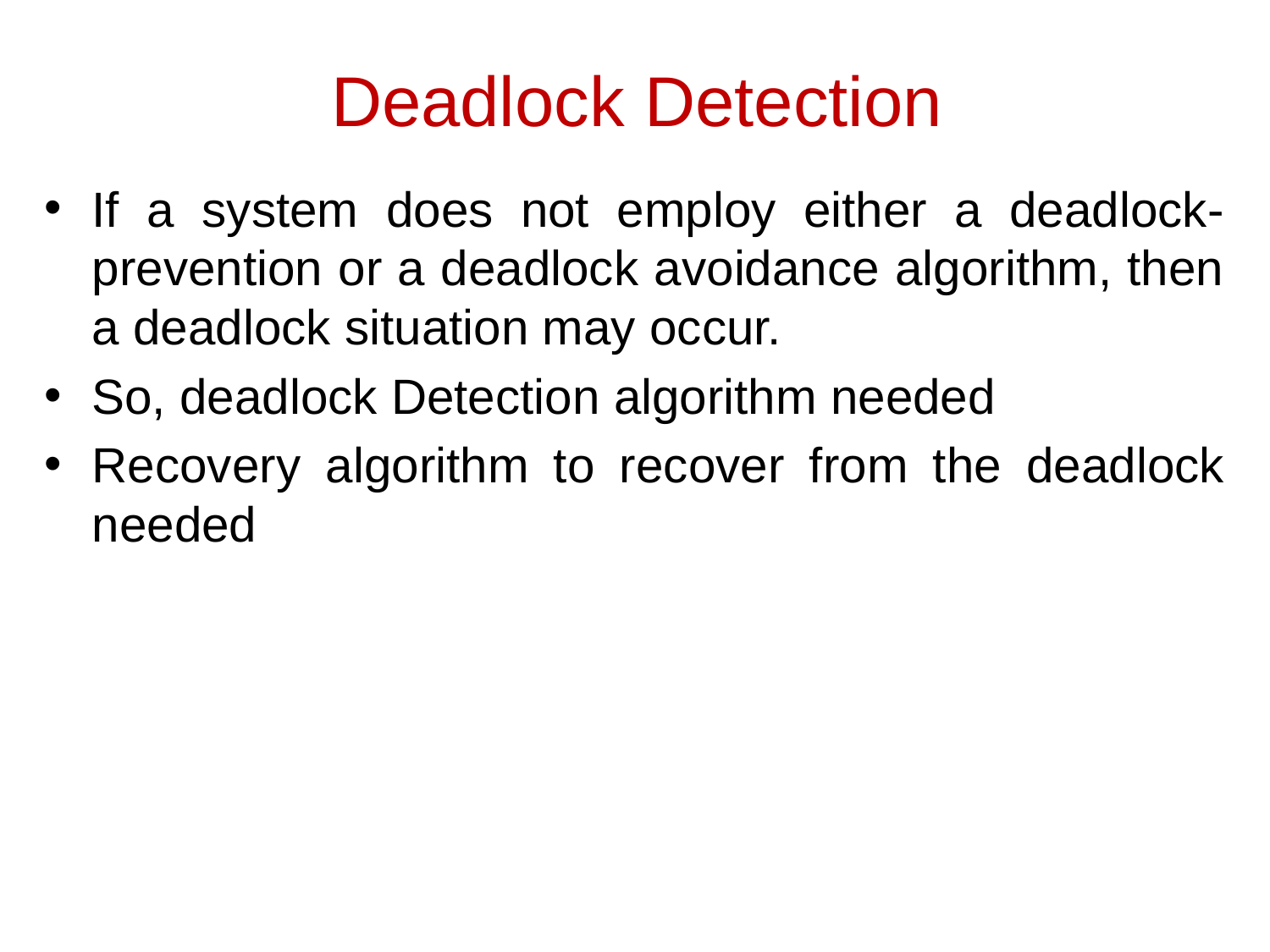

# Deadlock Detection
If a system does not employ either a deadlock-prevention or a deadlock avoidance algorithm, then a deadlock situation may occur.
So, deadlock Detection algorithm needed
Recovery algorithm to recover from the deadlock needed